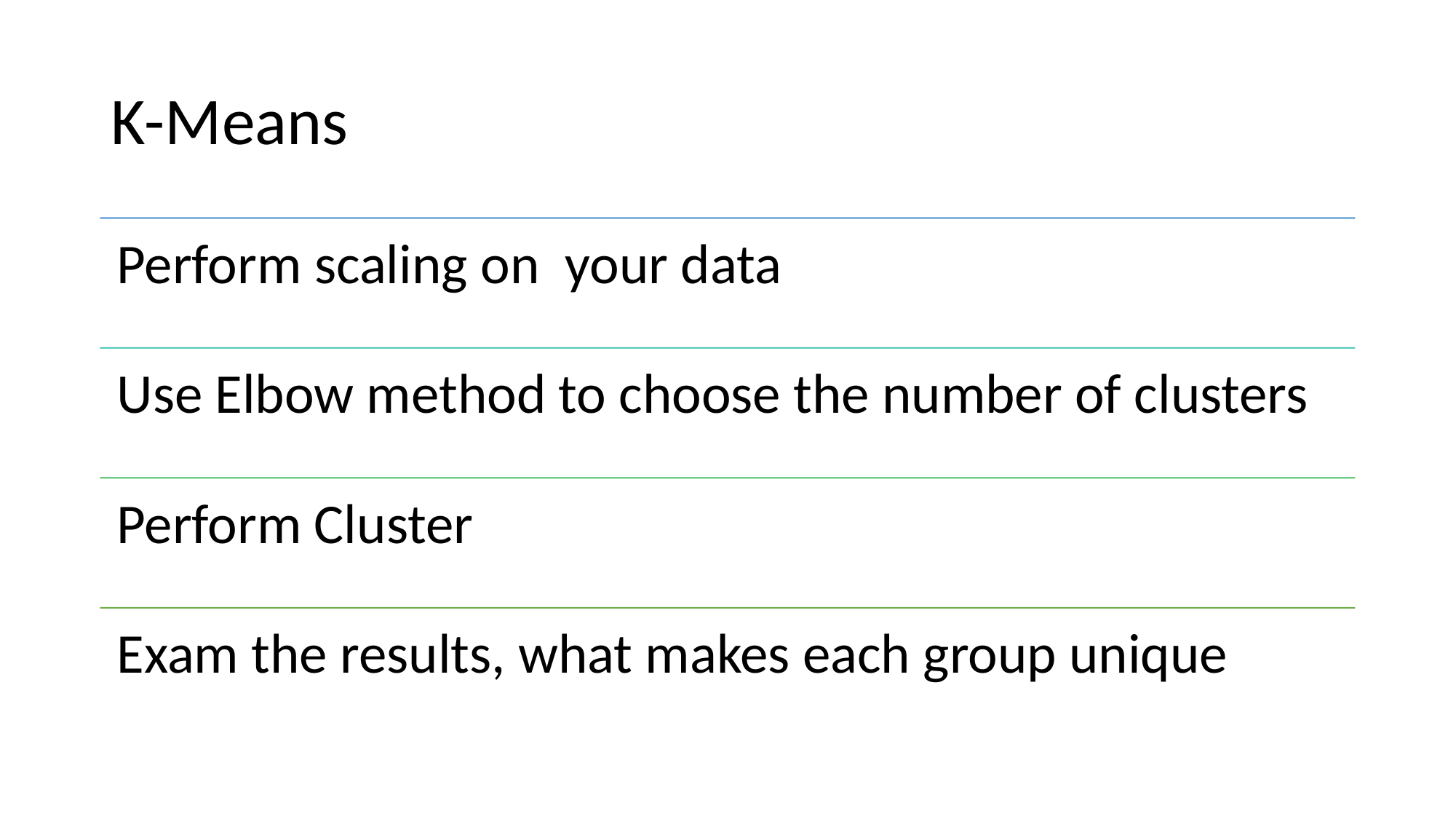

# K-Means
Perform scaling on  your data
Use Elbow method to choose the number of clusters
Perform Cluster
Exam the results, what makes each group unique